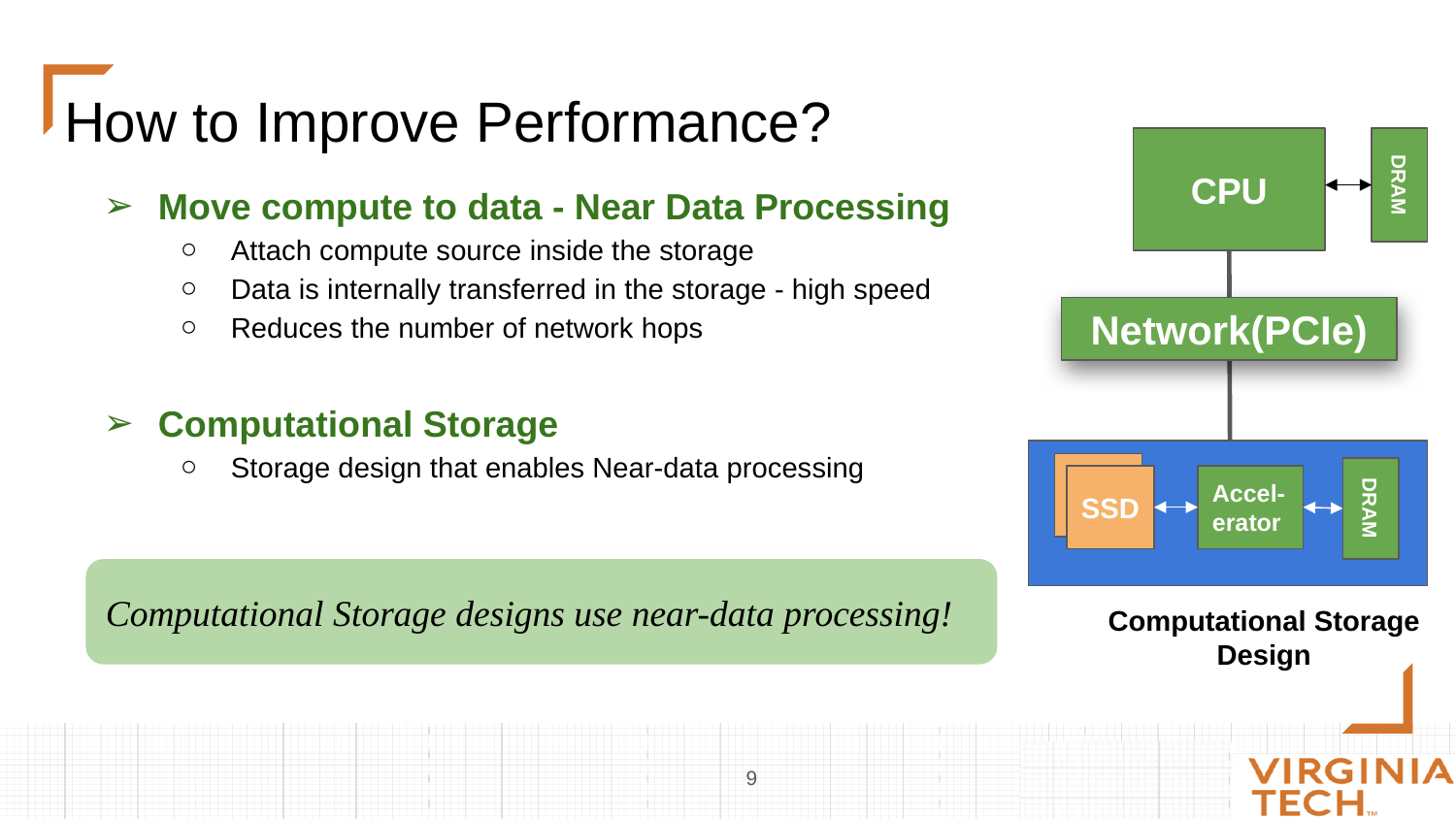

# How to Improve Performance?
CPU
DRAM
Move compute to data - Near Data Processing
Attach compute source inside the storage
Data is internally transferred in the storage - high speed
Reduces the number of network hops

Computational Storage
Storage design that enables Near-data processing
Network(PCIe)

SSD
Accel-
erator
DRAM
Computational Storage designs use near-data processing!
Computational Storage Design
9